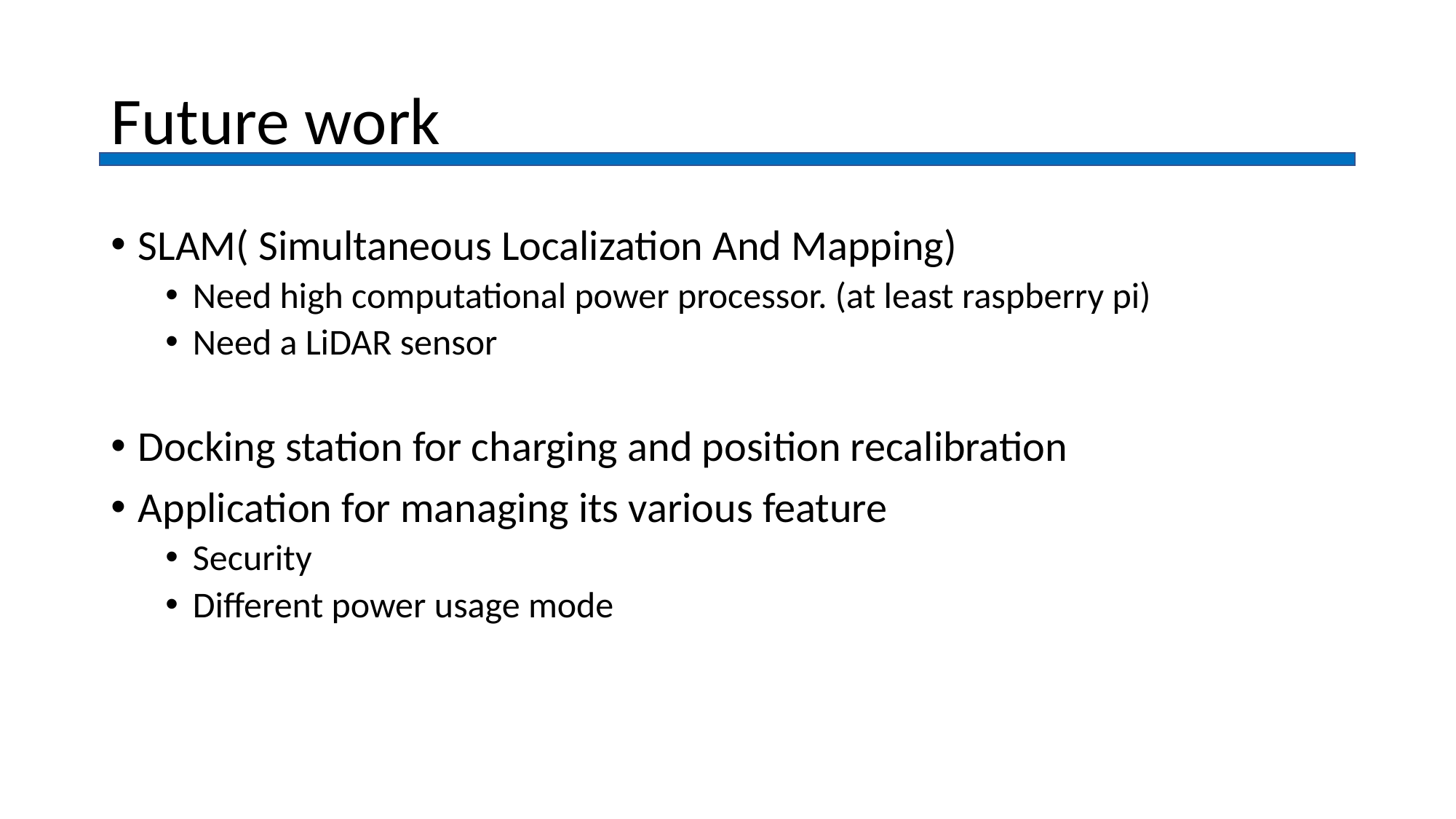

# Future work

SLAM( Simultaneous Localization And Mapping)
Need high computational power processor. (at least raspberry pi)
Need a LiDAR sensor

Docking station for charging and position recalibration
Application for managing its various feature
Security
Different power usage mode